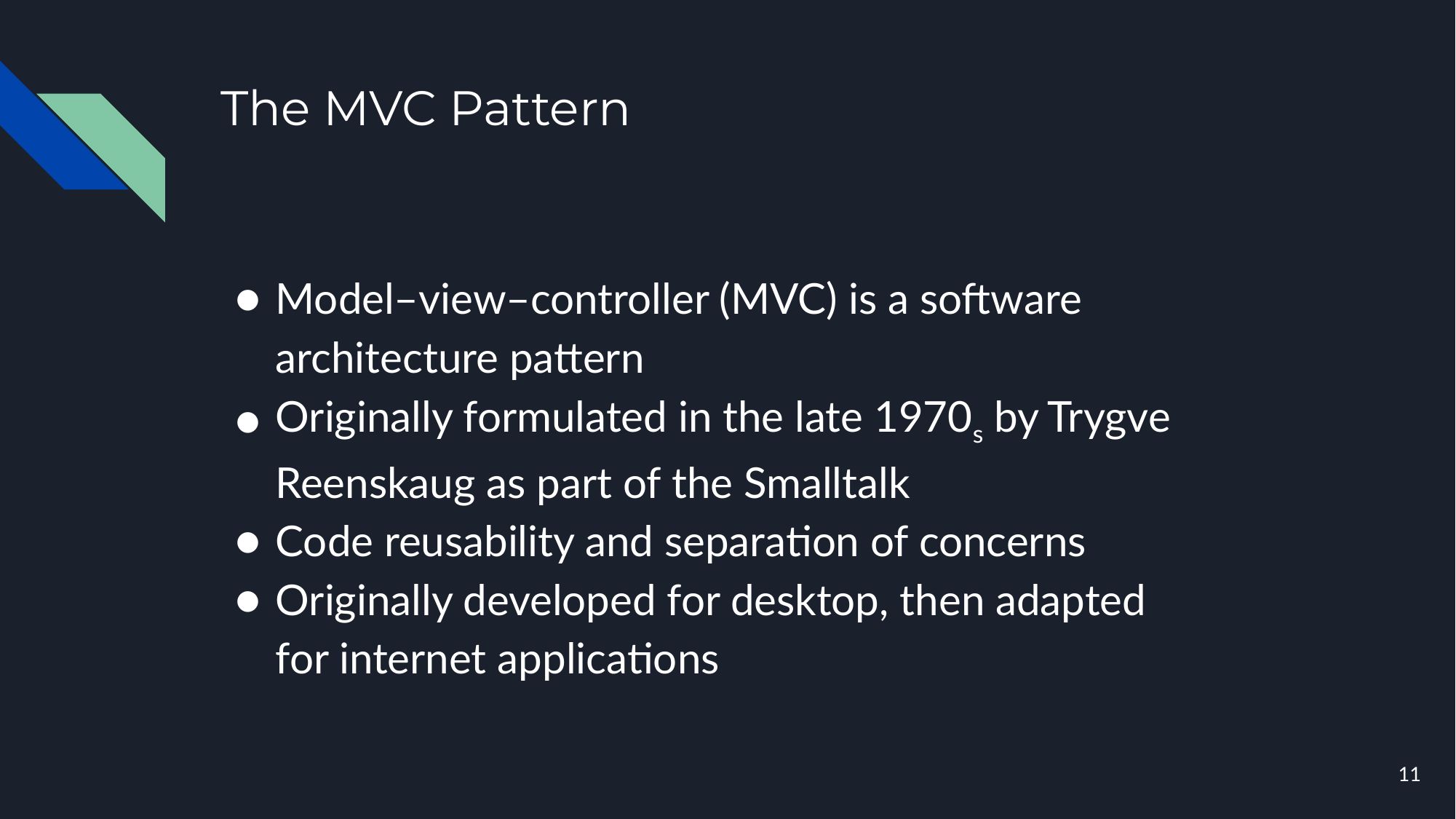

# The MVC Pattern
Model–view–controller (MVC) is a software architecture pattern
Originally formulated in the late 1970s by Trygve Reenskaug as part of the Smalltalk
Code reusability and separation of concerns
Originally developed for desktop, then adapted
for internet applications

11